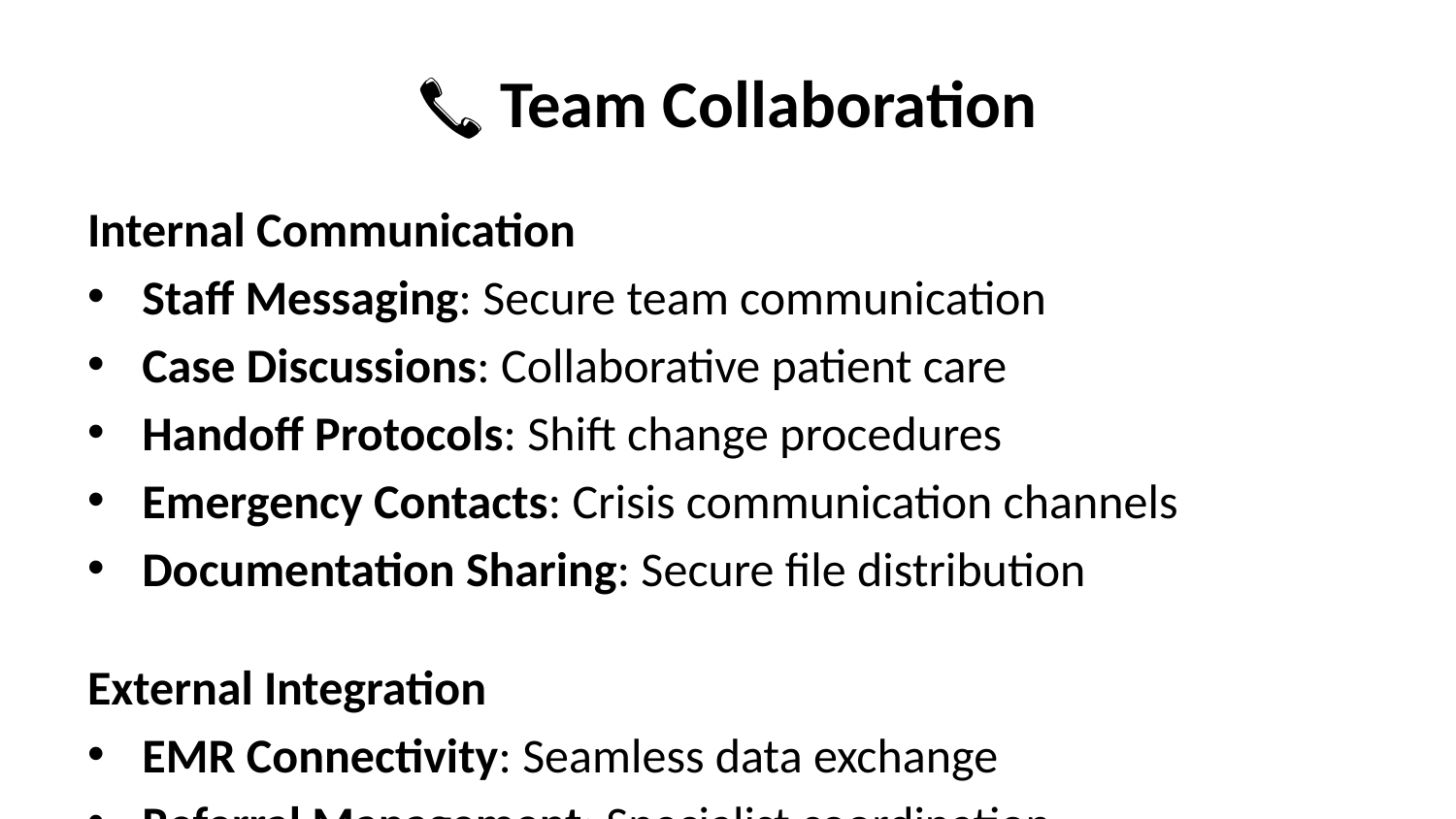

# 📞 Team Collaboration
Internal Communication
Staff Messaging: Secure team communication
Case Discussions: Collaborative patient care
Handoff Protocols: Shift change procedures
Emergency Contacts: Crisis communication channels
Documentation Sharing: Secure file distribution
External Integration
EMR Connectivity: Seamless data exchange
Referral Management: Specialist coordination
Insurance Communication: Authorization and claims
Laboratory Integration: Test result sharing
Pharmacy Connections: Medication management